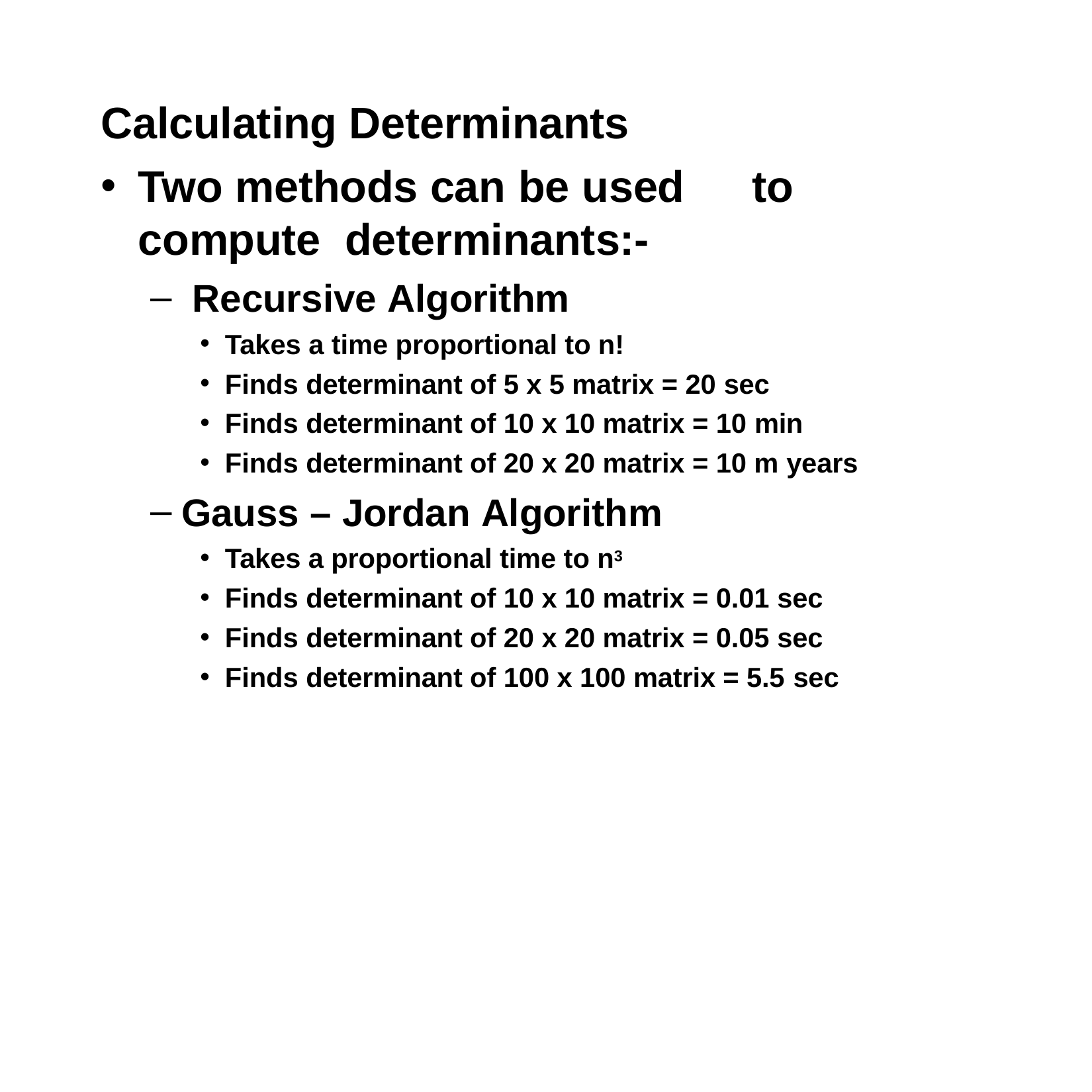

# Calculating Determinants
Two methods can be used	to compute  determinants:-
Recursive Algorithm
Takes a time proportional to n!
Finds determinant of 5 x 5 matrix = 20 sec
Finds determinant of 10 x 10 matrix = 10 min
Finds determinant of 20 x 20 matrix = 10 m years
Gauss – Jordan Algorithm
Takes a proportional time to n3
Finds determinant of 10 x 10 matrix = 0.01 sec
Finds determinant of 20 x 20 matrix = 0.05 sec
Finds determinant of 100 x 100 matrix = 5.5 sec